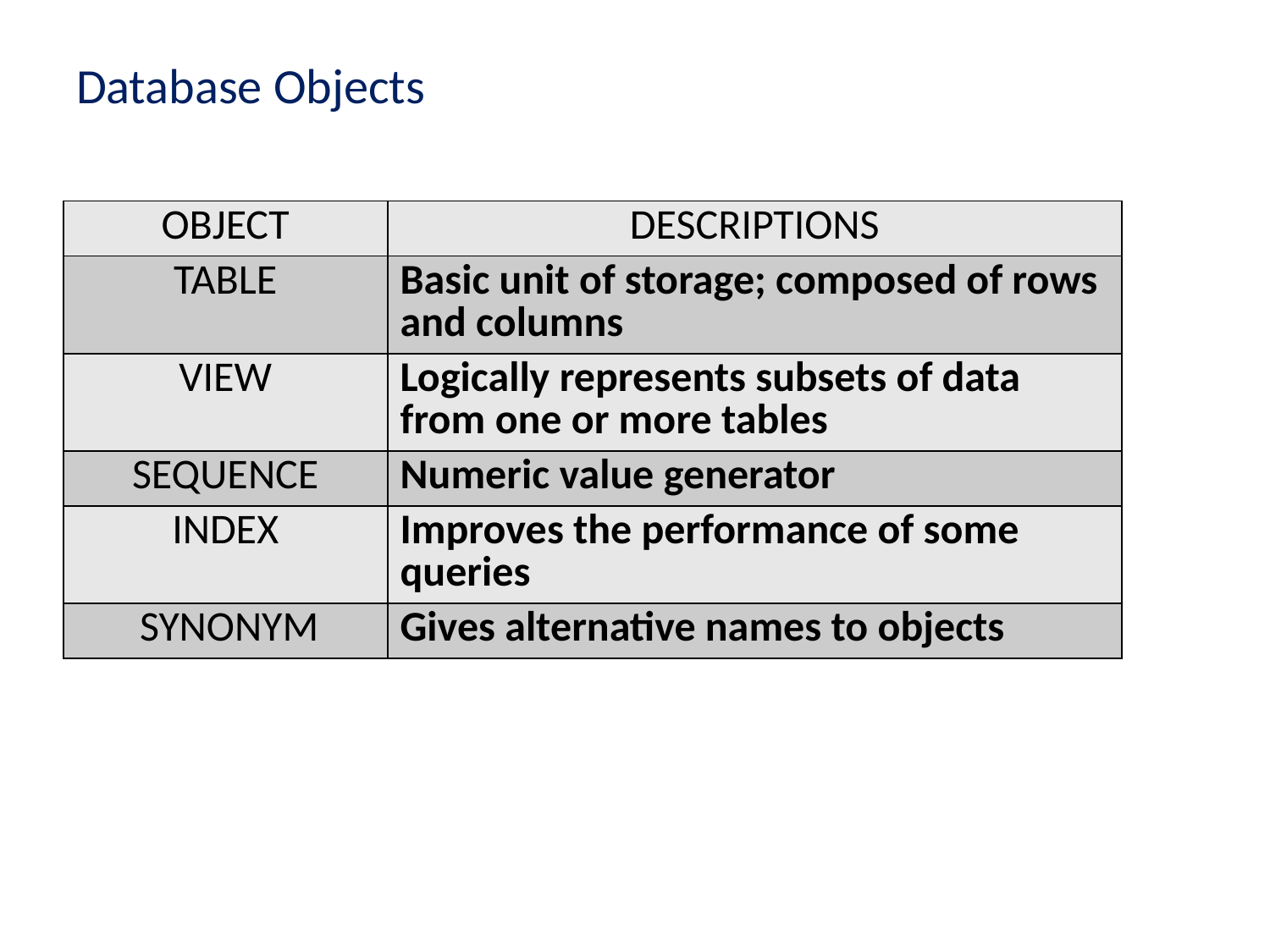

# Database Objects
| OBJECT | DESCRIPTIONS |
| --- | --- |
| TABLE | Basic unit of storage; composed of rows and columns |
| VIEW | Logically represents subsets of data from one or more tables |
| SEQUENCE | Numeric value generator |
| INDEX | Improves the performance of some queries |
| SYNONYM | Gives alternative names to objects |